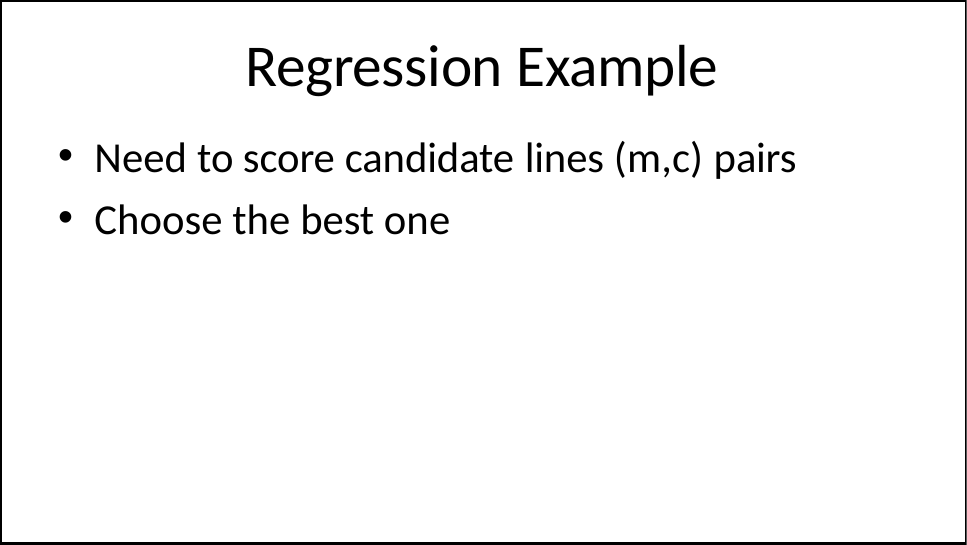

# Regression Example
Need to score candidate lines (m,c) pairs
Choose the best one